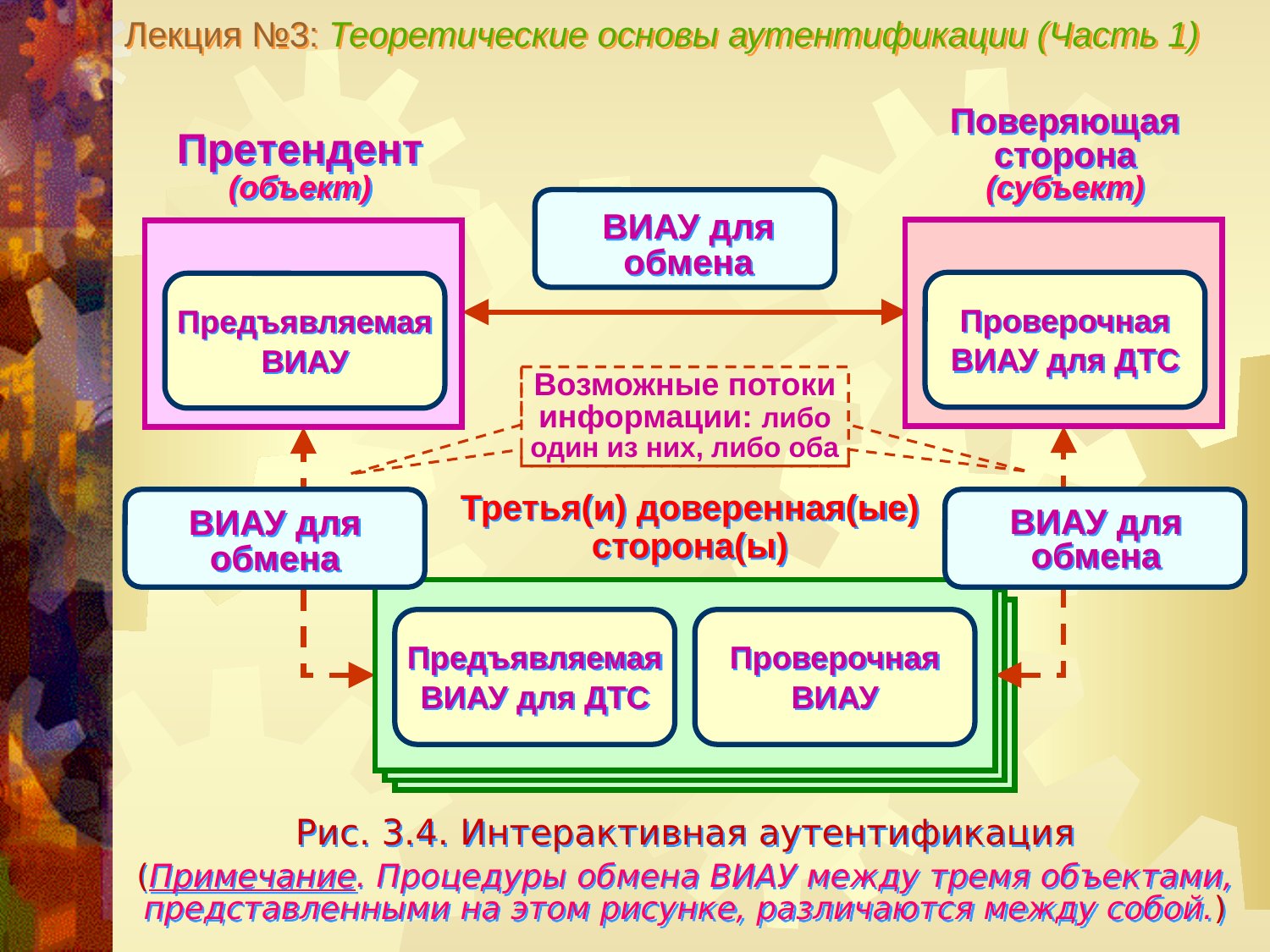

Лекция №3: Теоретические основы аутентификации (Часть 1)
Поверяющая сторона
(субъект)
Претендент
(объект)

ВИАУ для обмена

Проверочная
ВИАУ для ДТС

Предъявляемая ВИАУ

Возможные потоки информации: либо один из них, либо оба

Третья(и) доверенная(ые)
сторона(ы)

ВИАУ для обмена
ВИАУ для обмена

Предъявляемая ВИАУ для ДТС

Проверочная
ВИАУ
Рис. 3.4. Интерактивная аутентификация
(Примечание. Процедуры обмена ВИАУ между тремя объектами, представленными на этом рисунке, различаются между собой.)